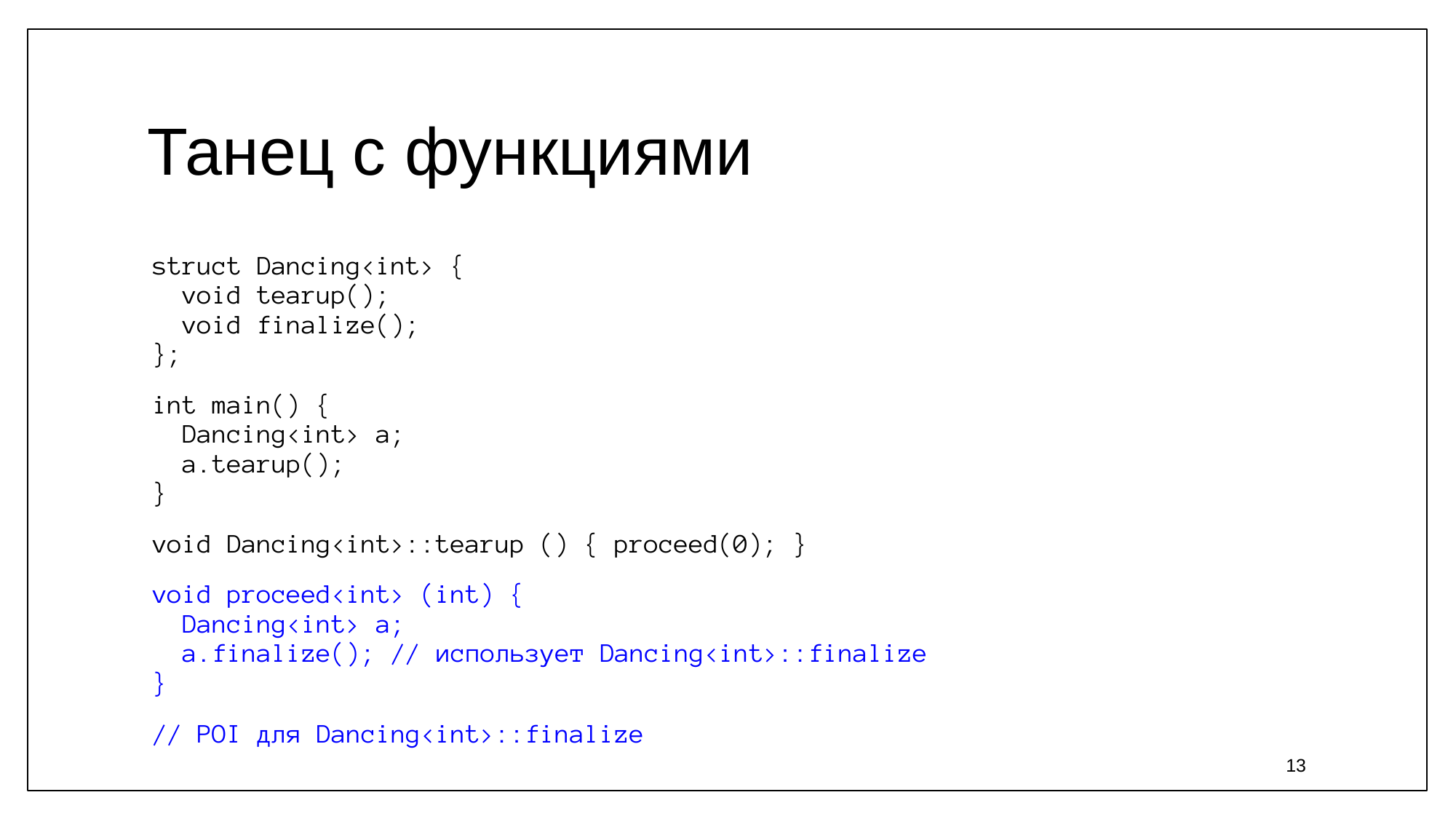

# Танец с функциями
struct Dancing<int> {
  void tearup();
  void finalize();
};
int main() {
  Dancing<int> a;
  a.tearup();
}
void Dancing<int>::tearup () { proceed(0); }
void proceed<int> (int) {
  Dancing<int> a;
  a.finalize(); // использует Dancing<int>::finalize
}
// POI для Dancing<int>::finalize
13